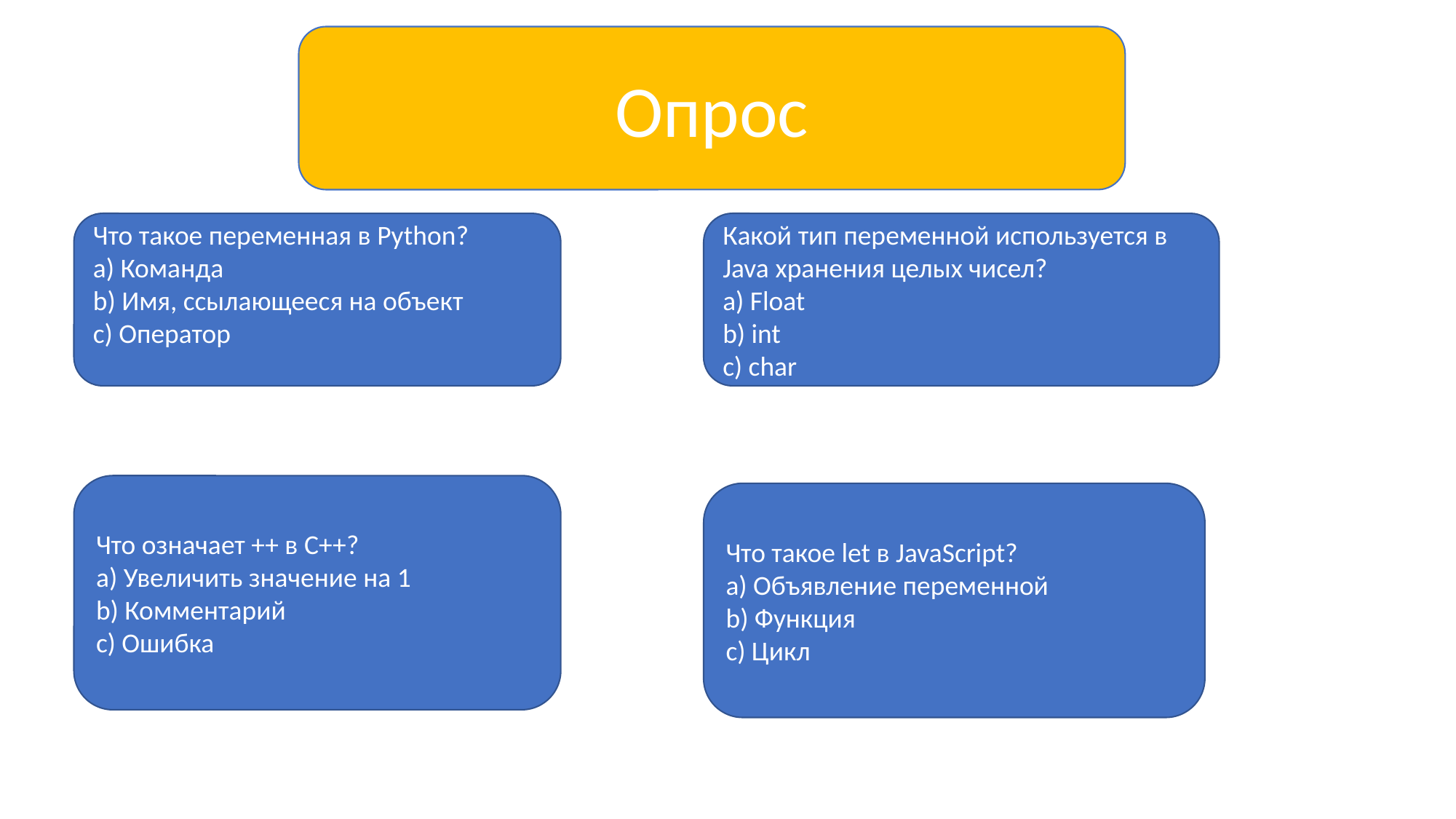

Опрос
Что такое переменная в Python?
a) Команда
b) Имя, ссылающееся на объект
c) Оператор

Какой тип переменной используется в Java хранения целых чисел?
a) Float
b) int
c) char
Что означает ++ в C++?
a) Увеличить значение на 1
b) Комментарий
c) Ошибка
Что такое let в JavaScript?
a) Объявление переменной
b) Функция
c) Цикл